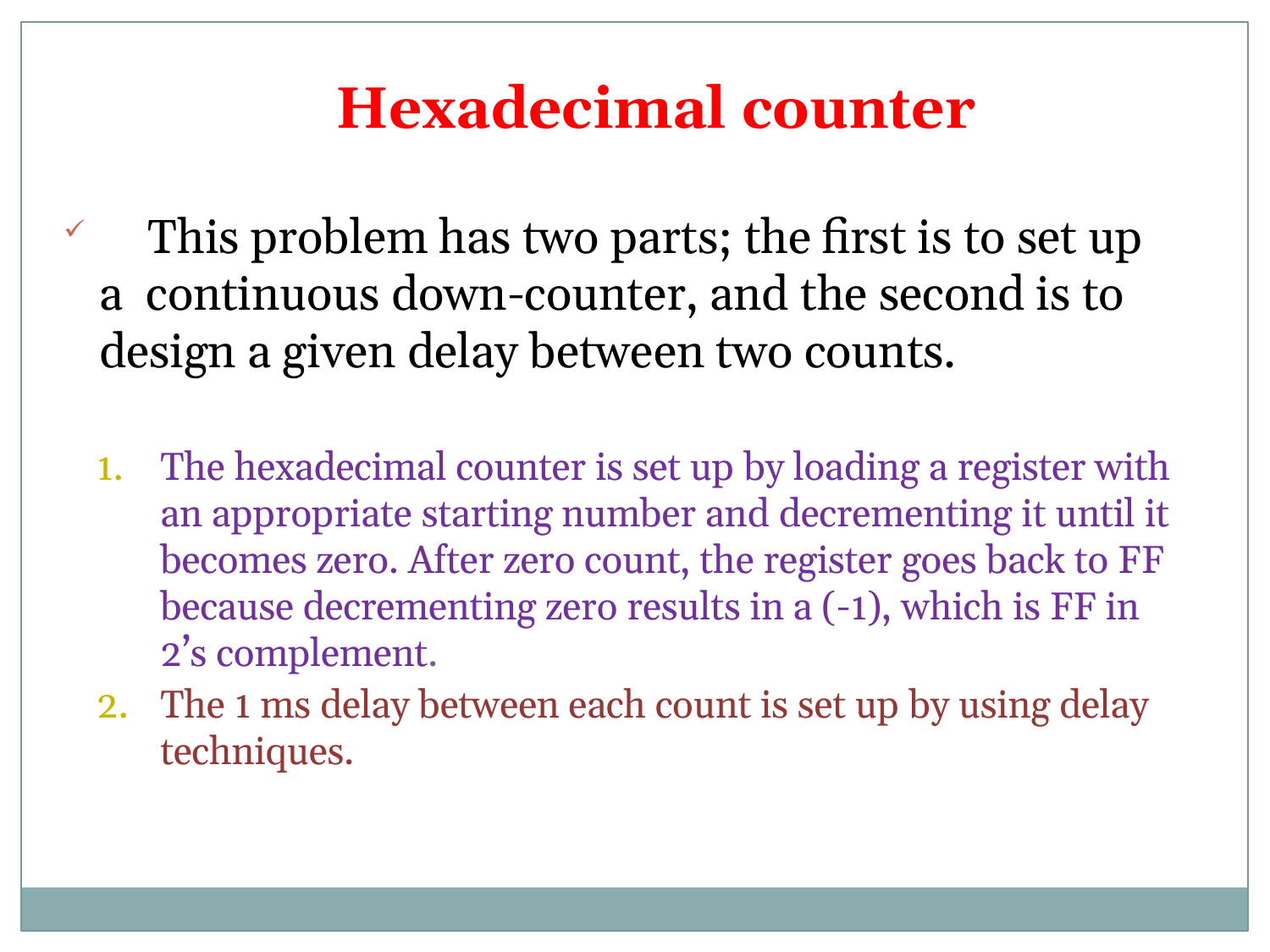

# Hexadecimal counter
	This problem has two parts; the first is to set up a  continuous down-counter, and the second is to  design a given delay between two counts.

The hexadecimal counter is set up by loading a register with  an appropriate starting number and decrementing it until it  becomes zero. After zero count, the register goes back to FF  because decrementing zero results in a (-1), which is FF in  2’s complement.
The 1 ms delay between each count is set up by using delay  techniques.